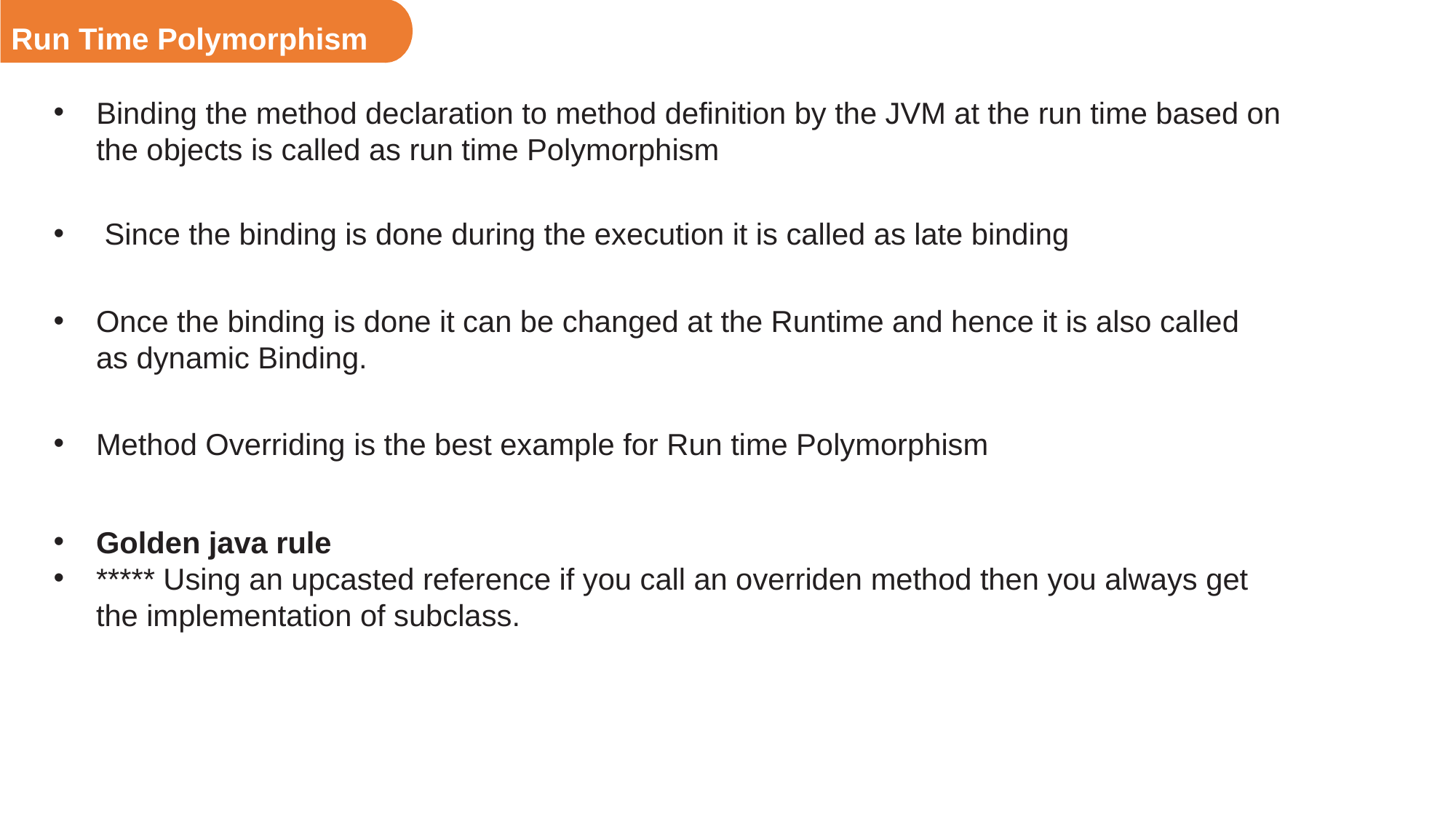

Run Time Polymorphism
Binding the method declaration to method definition by the JVM at the run time based on the objects is called as run time Polymorphism

 Since the binding is done during the execution it is called as late binding
Once the binding is done it can be changed at the Runtime and hence it is also called as dynamic Binding.
Method Overriding is the best example for Run time Polymorphism
Golden java rule
***** Using an upcasted reference if you call an overriden method then you always get the implementation of subclass.